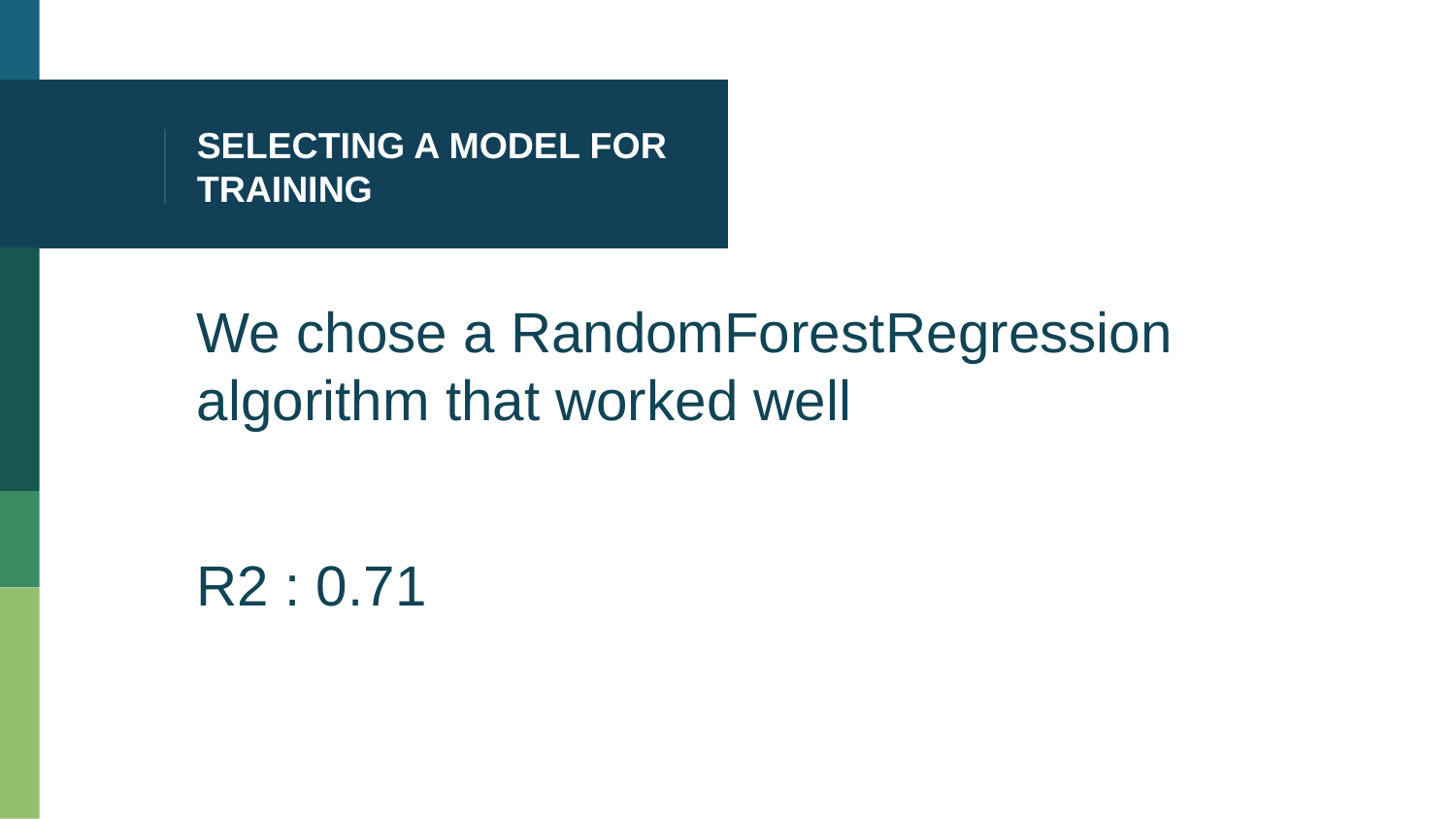

# SELECTING A MODEL FOR TRAINING
We chose a RandomForestRegression algorithm that worked well
R2 : 0.71